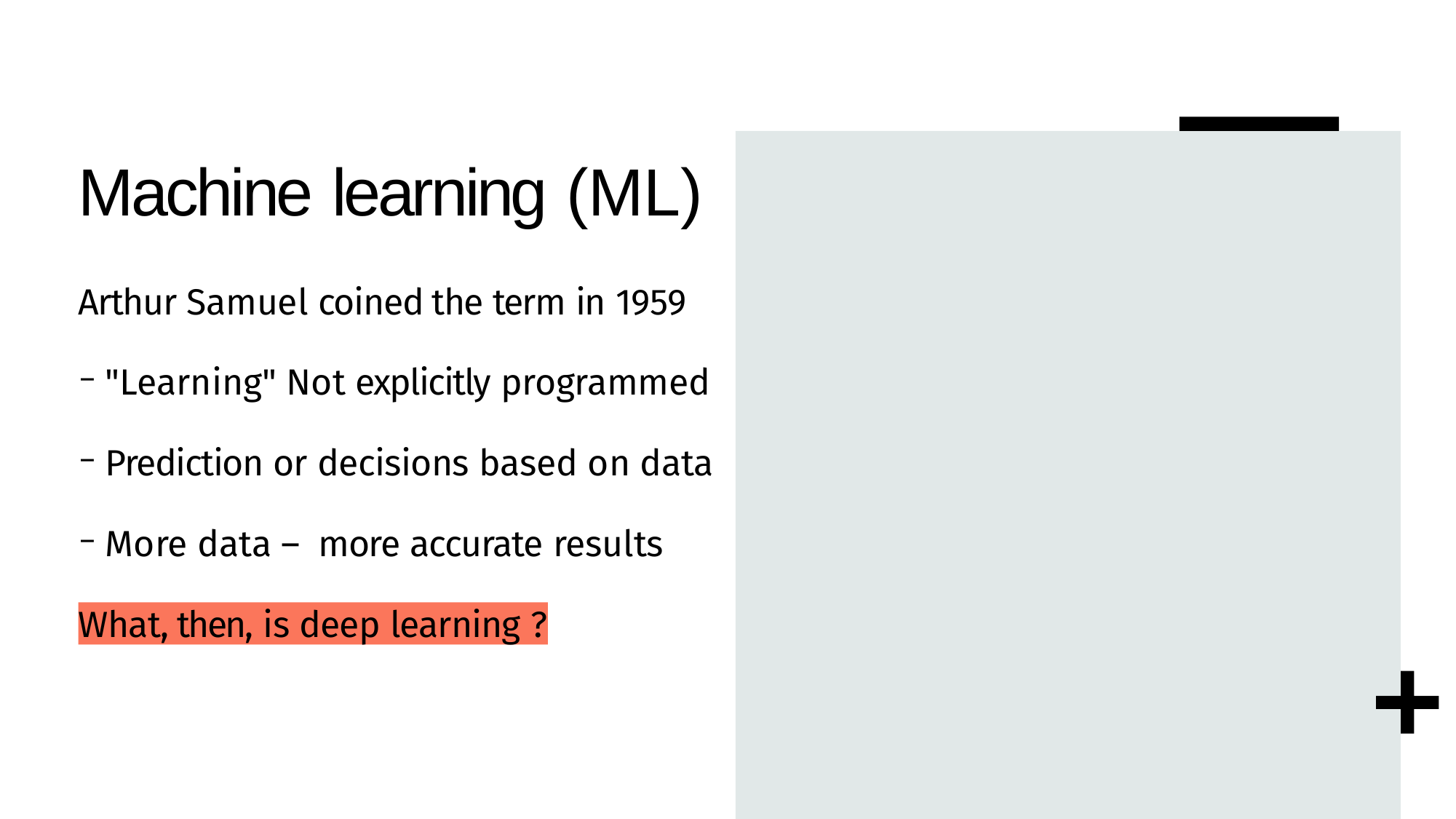

# Machine learning (ML)
Arthur Samuel coined the term in 1959
"Learning" Not explicitly programmed
Prediction or decisions based on data
More data – more accurate results
What, then, is deep learning ?